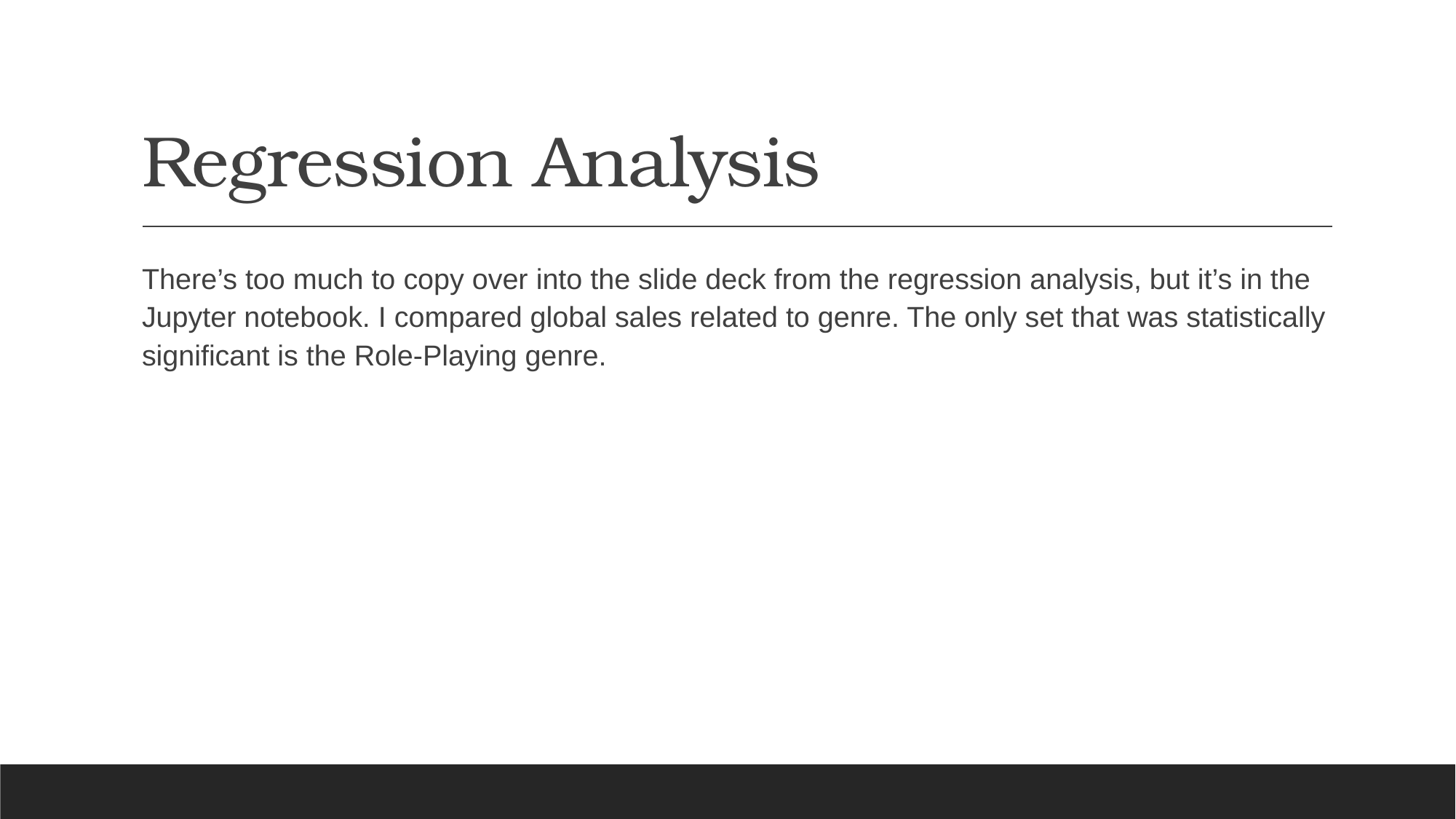

# Regression Analysis
There’s too much to copy over into the slide deck from the regression analysis, but it’s in the Jupyter notebook. I compared global sales related to genre. The only set that was statistically significant is the Role-Playing genre.